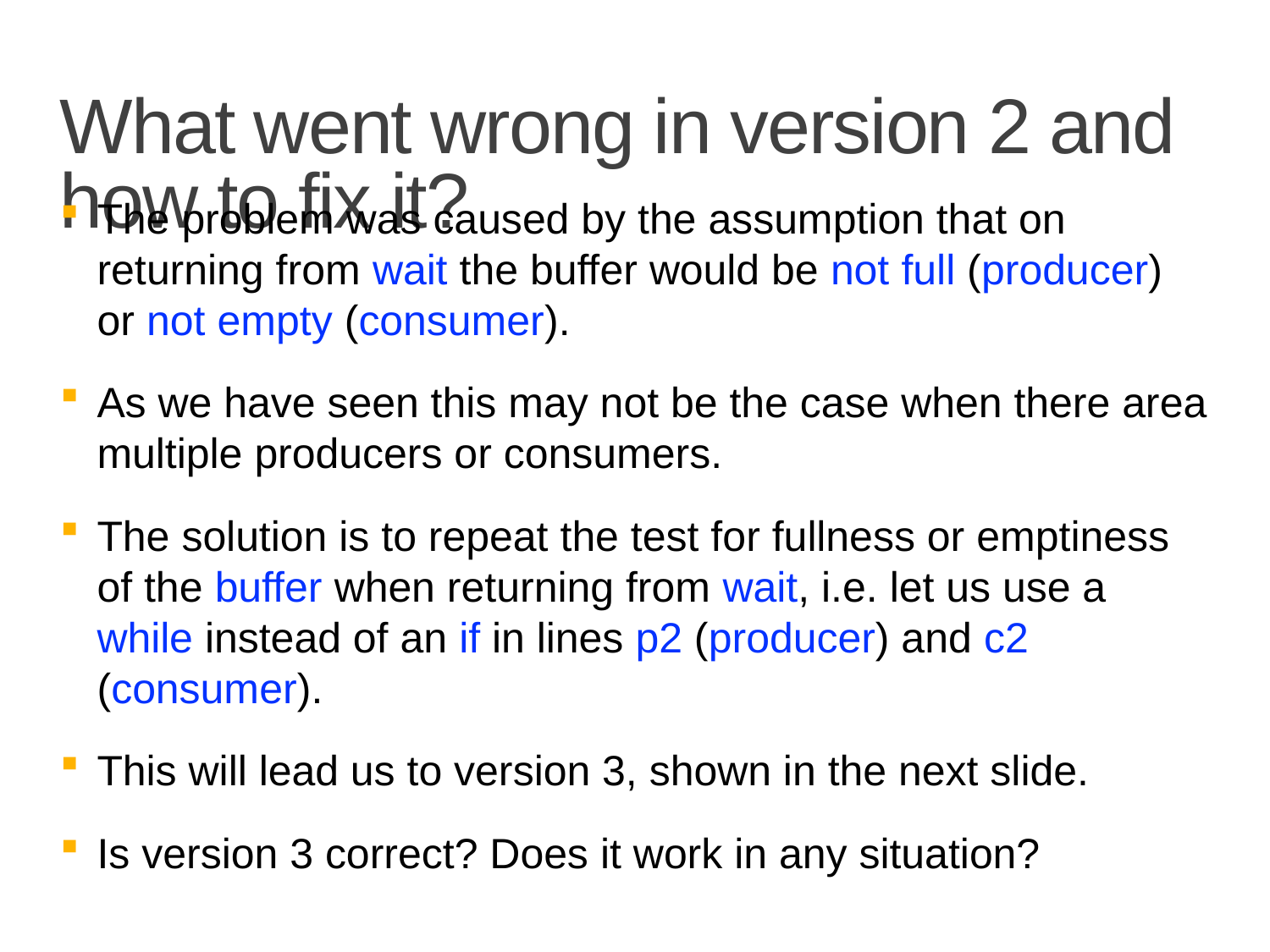

# What went wrong in version 2 and how to fix it?
The problem was caused by the assumption that on returning from wait the buffer would be not full (producer) or not empty (consumer).
As we have seen this may not be the case when there area multiple producers or consumers.
The solution is to repeat the test for fullness or emptiness of the buffer when returning from wait, i.e. let us use a while instead of an if in lines p2 (producer) and c2 (consumer).
This will lead us to version 3, shown in the next slide.
Is version 3 correct? Does it work in any situation?